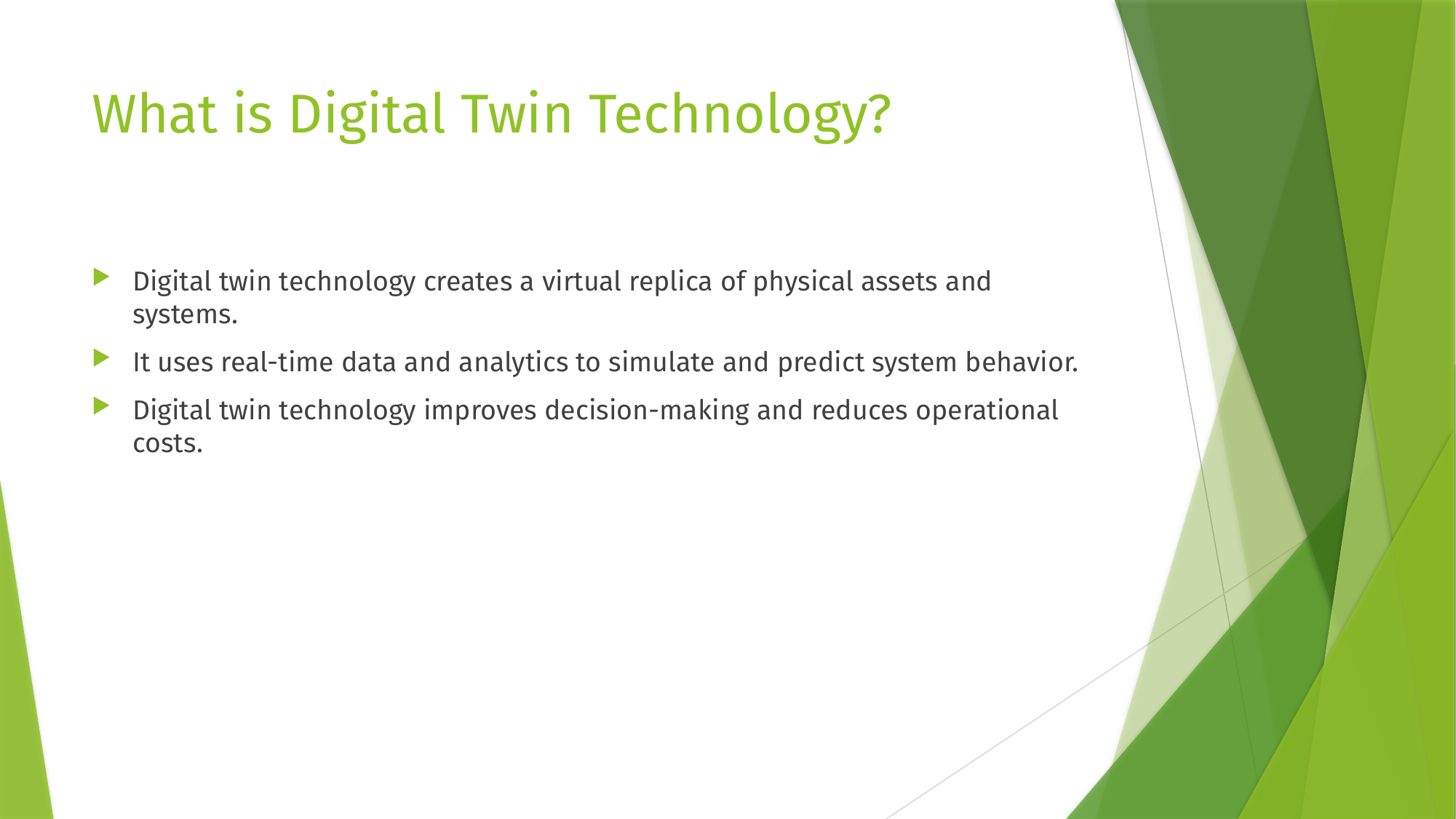

# What is Digital Twin Technology?
Digital twin technology creates a virtual replica of physical assets and systems.
It uses real-time data and analytics to simulate and predict system behavior.
Digital twin technology improves decision-making and reduces operational costs.